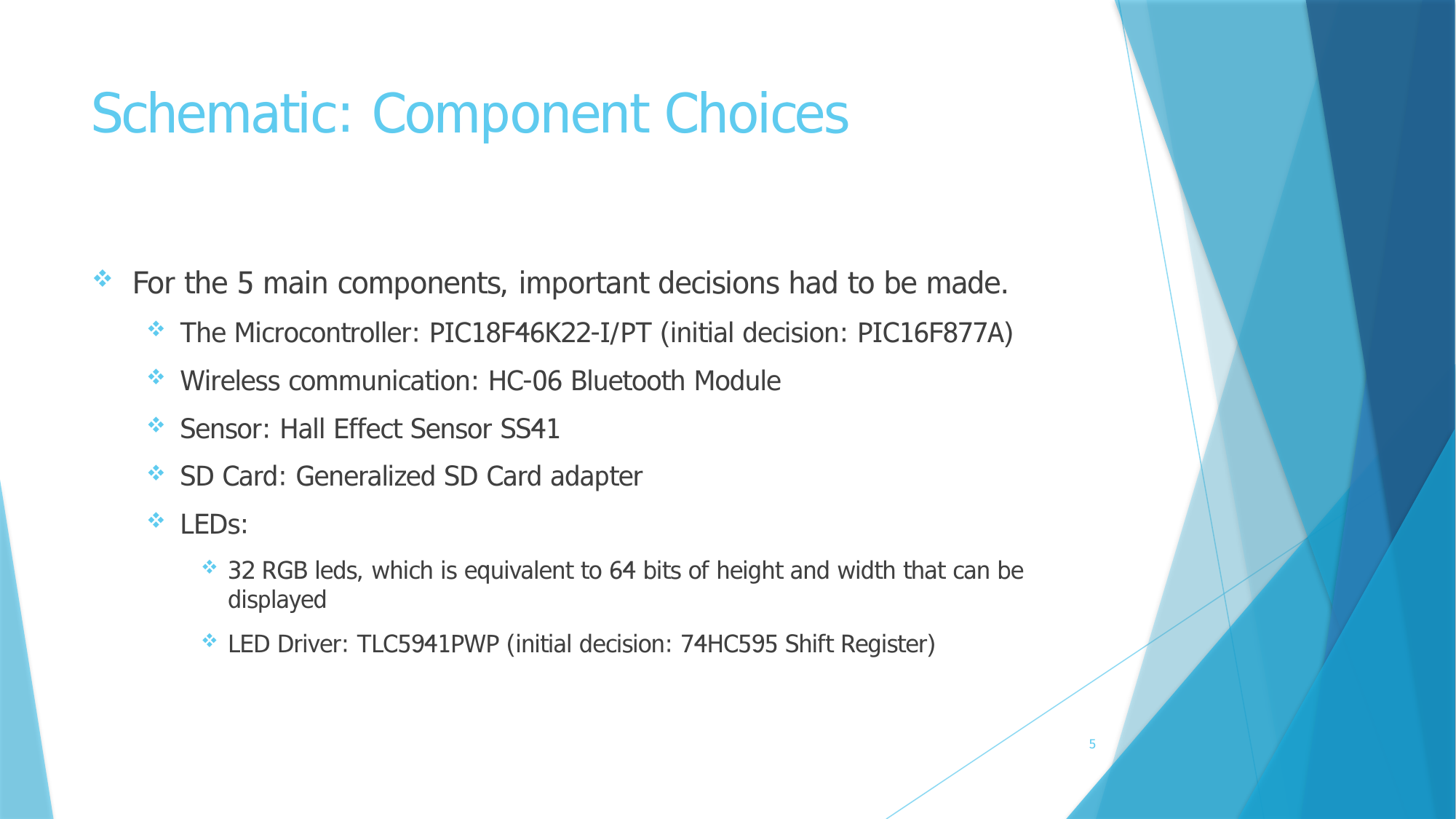

# Schematic: Component Choices
For the 5 main components, important decisions had to be made.
The Microcontroller: PIC18F46K22-I/PT (initial decision: PIC16F877A)
Wireless communication: HC-06 Bluetooth Module
Sensor: Hall Effect Sensor SS41
SD Card: Generalized SD Card adapter
LEDs:
32 RGB leds, which is equivalent to 64 bits of height and width that can be displayed
LED Driver: TLC5941PWP (initial decision: 74HC595 Shift Register)

5